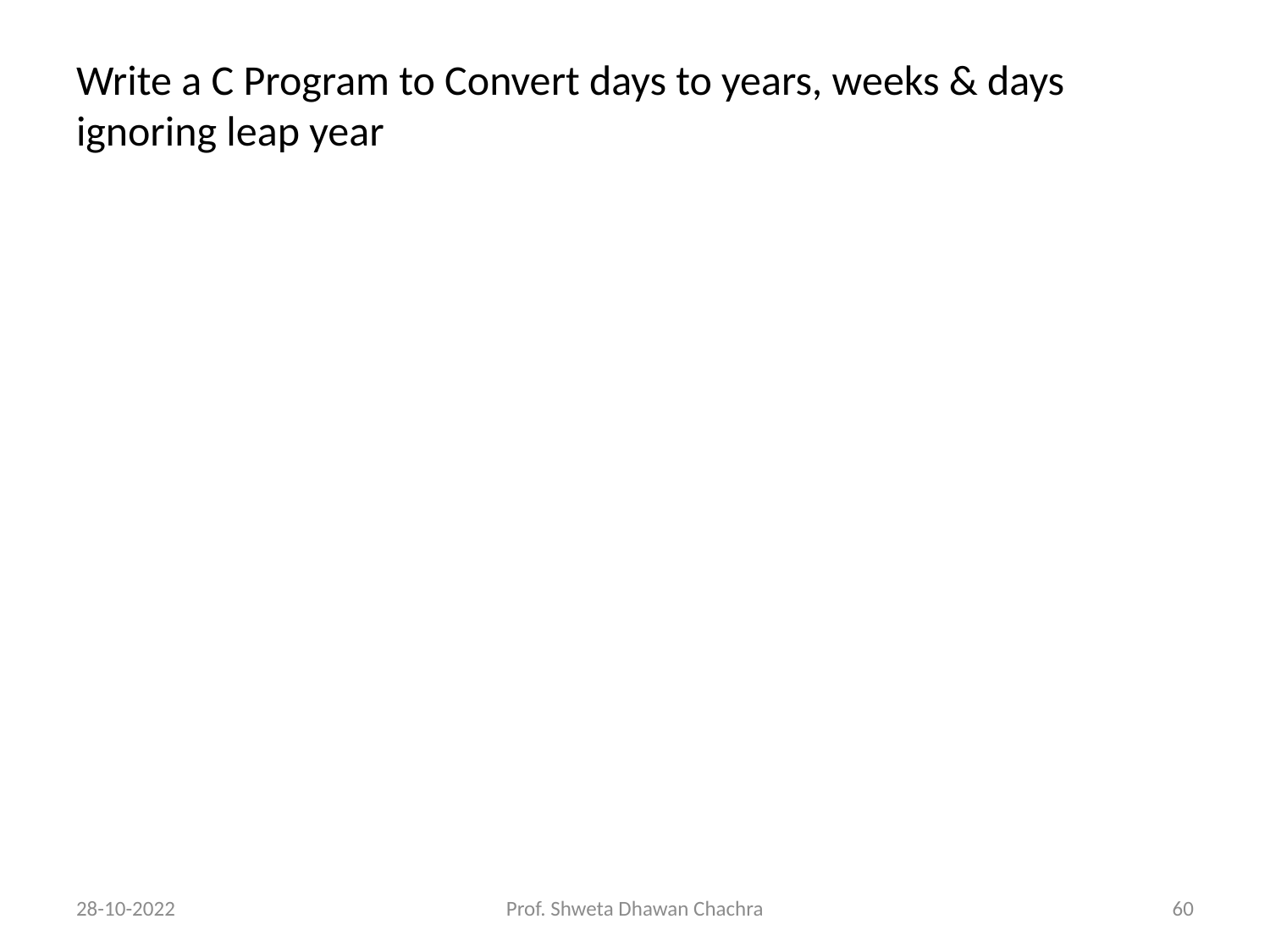

Write a C Program to Convert days to years, weeks & days ignoring leap year
28-10-2022
Prof. Shweta Dhawan Chachra
60